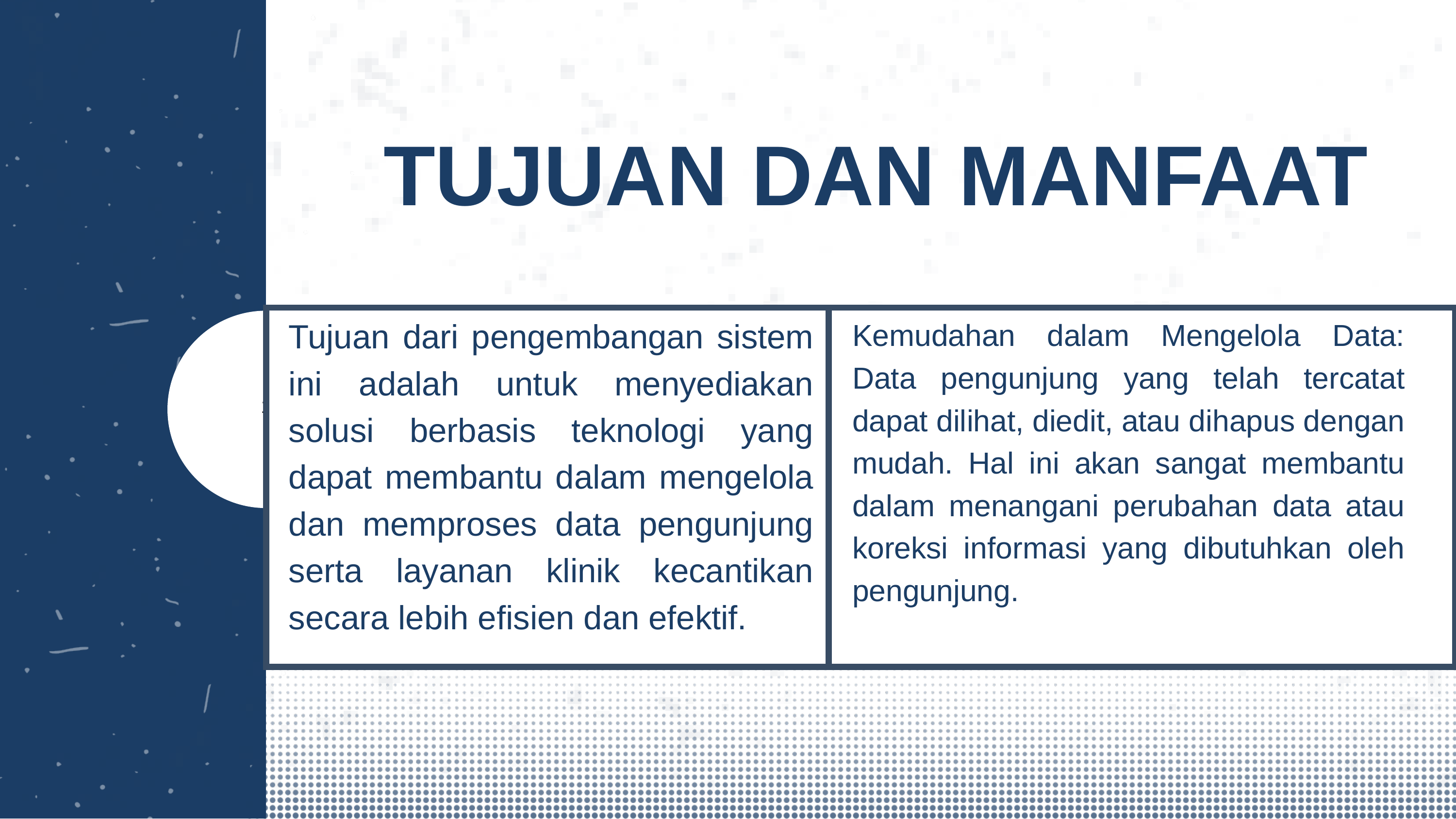

TUJUAN DAN MANFAAT

Tujuan dari pengembangan sistem ini adalah untuk menyediakan solusi berbasis teknologi yang dapat membantu dalam mengelola dan memproses data pengunjung serta layanan klinik kecantikan secara lebih efisien dan efektif.
Kemudahan dalam Mengelola Data: Data pengunjung yang telah tercatat dapat dilihat, diedit, atau dihapus dengan mudah. Hal ini akan sangat membantu dalam menangani perubahan data atau koreksi informasi yang dibutuhkan oleh pengunjung.

1